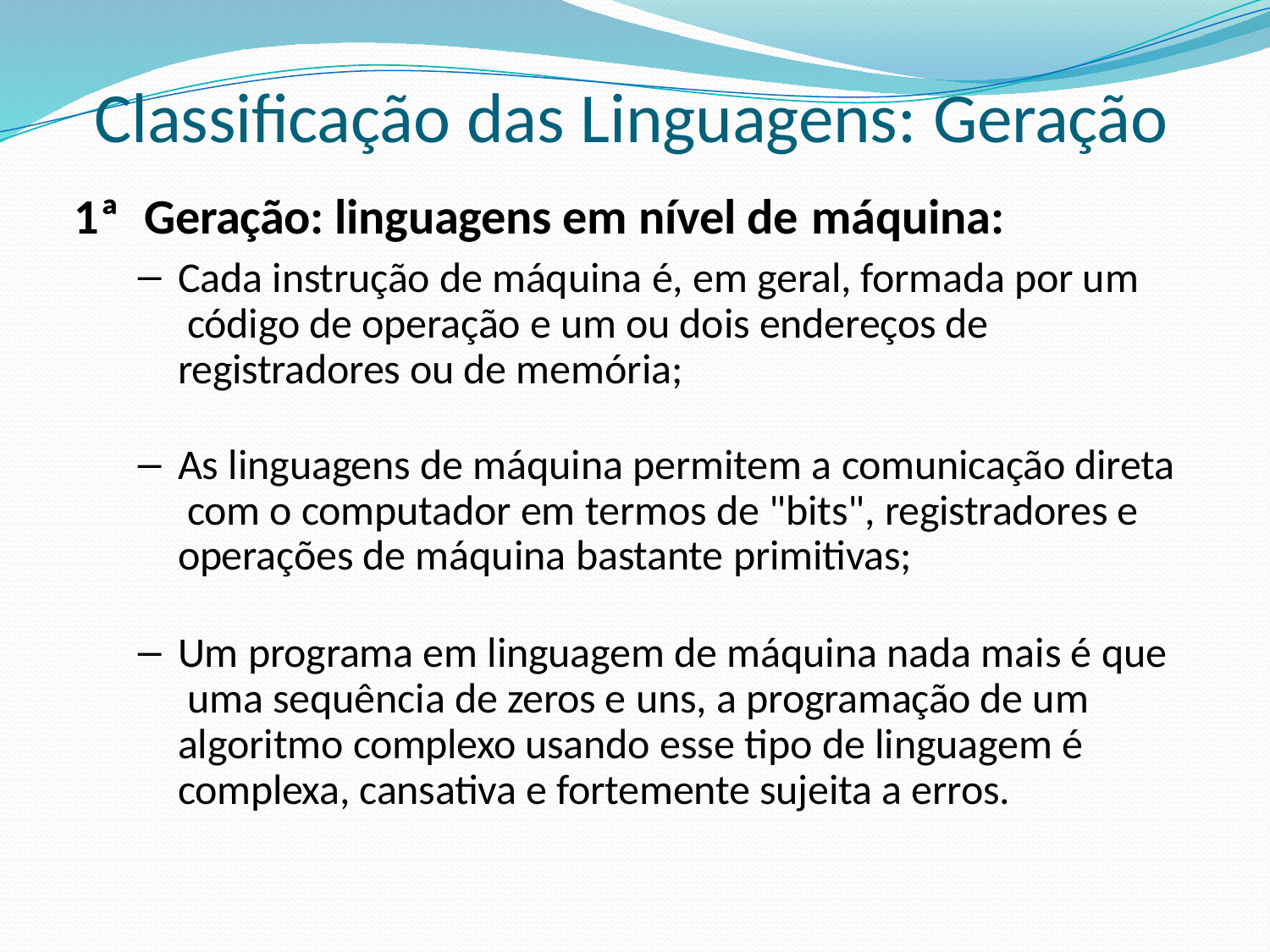

# Classificação das Linguagens: Geração
1ª	Geração: linguagens em nível de máquina:
Cada instrução de máquina é, em geral, formada por um  código de operação e um ou dois endereços de  registradores ou de memória;

As linguagens de máquina permitem a comunicação direta  com o computador em termos de "bits", registradores e  operações de máquina bastante primitivas;

Um programa em linguagem de máquina nada mais é que  uma sequência de zeros e uns, a programação de um  algoritmo complexo usando esse tipo de linguagem é  complexa, cansativa e fortemente sujeita a erros.